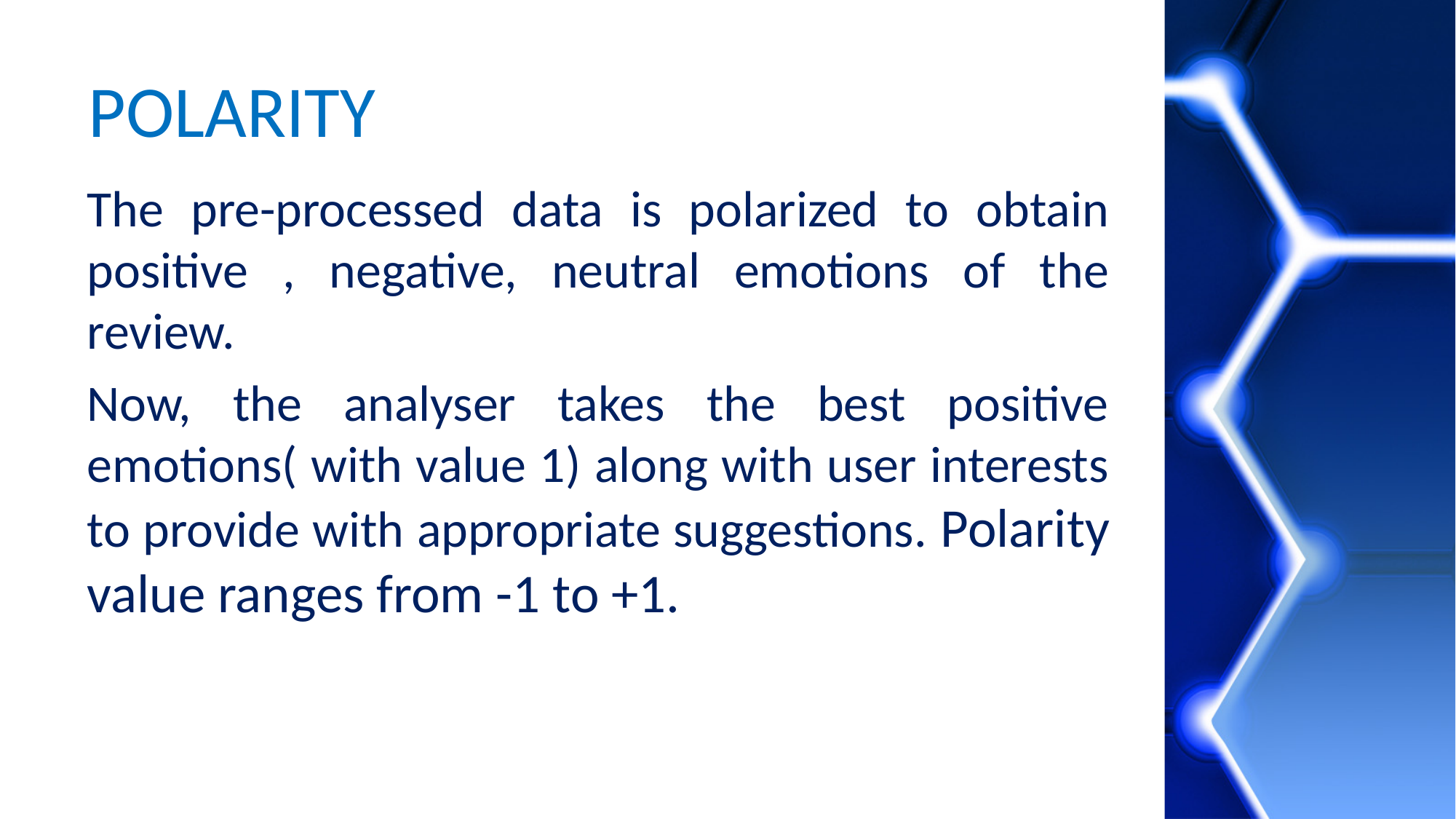

# POLARITY
The pre-processed data is polarized to obtain positive , negative, neutral emotions of the review.
Now, the analyser takes the best positive emotions( with value 1) along with user interests to provide with appropriate suggestions. Polarity value ranges from -1 to +1.